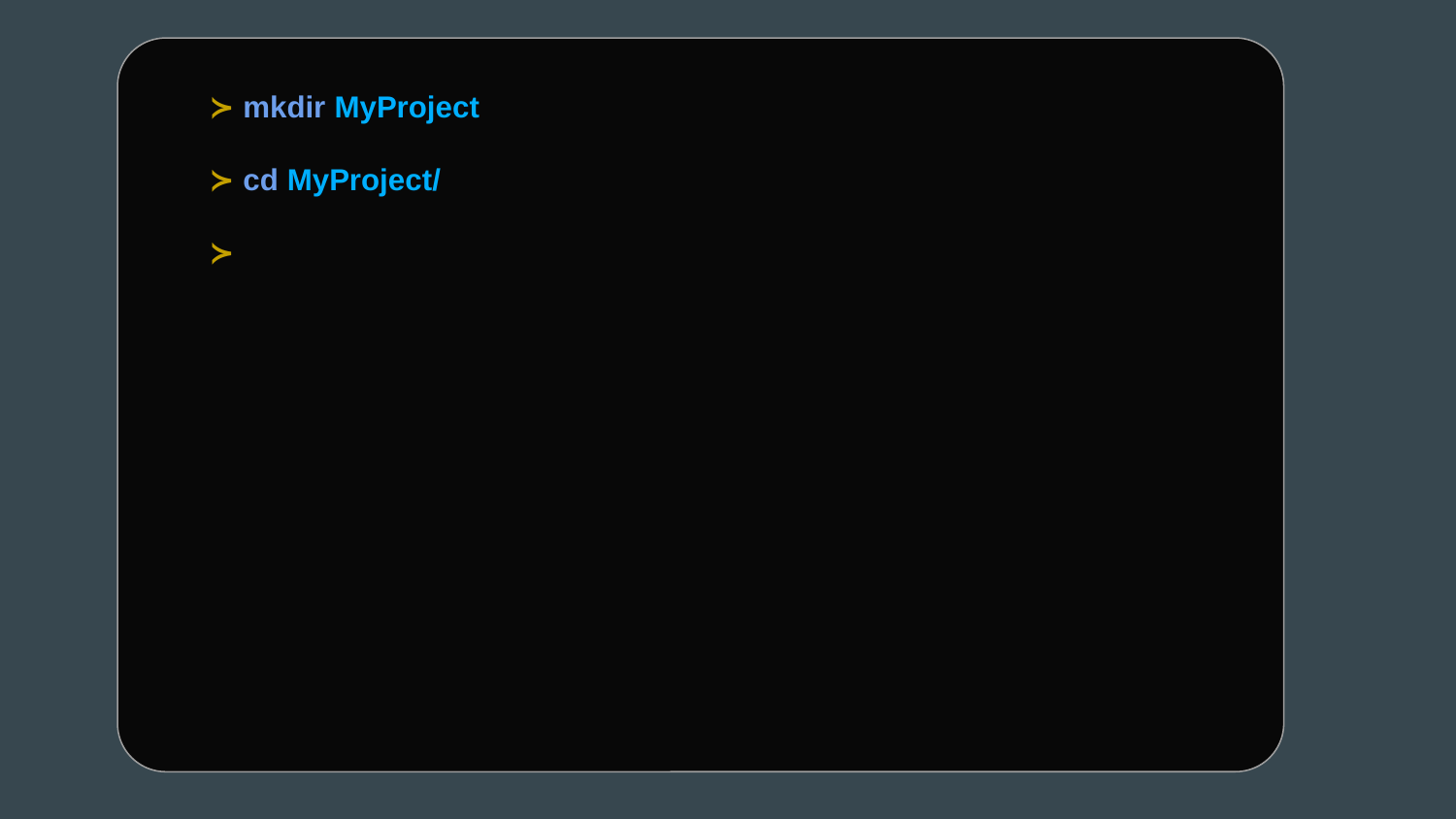

≻ mkdir MyProject

≻ cd MyProject/

≻